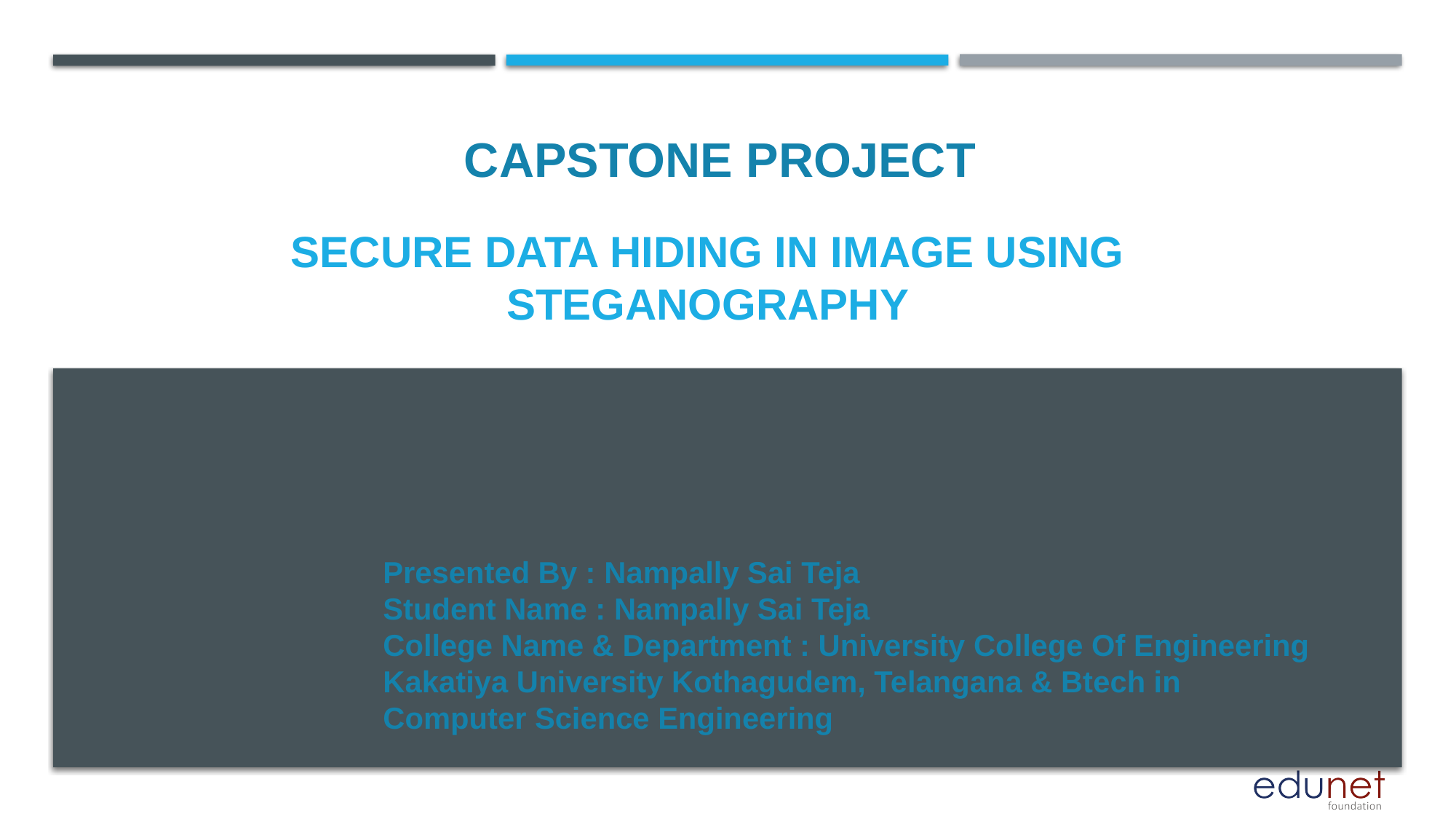

CAPSTONE PROJECT
# SECURE DATA HIDING IN IMAGE USING STEGANOGRAPHY
Presented By : Nampally Sai Teja
Student Name : Nampally Sai Teja
College Name & Department : University College Of Engineering
Kakatiya University Kothagudem, Telangana & Btech in Computer Science Engineering